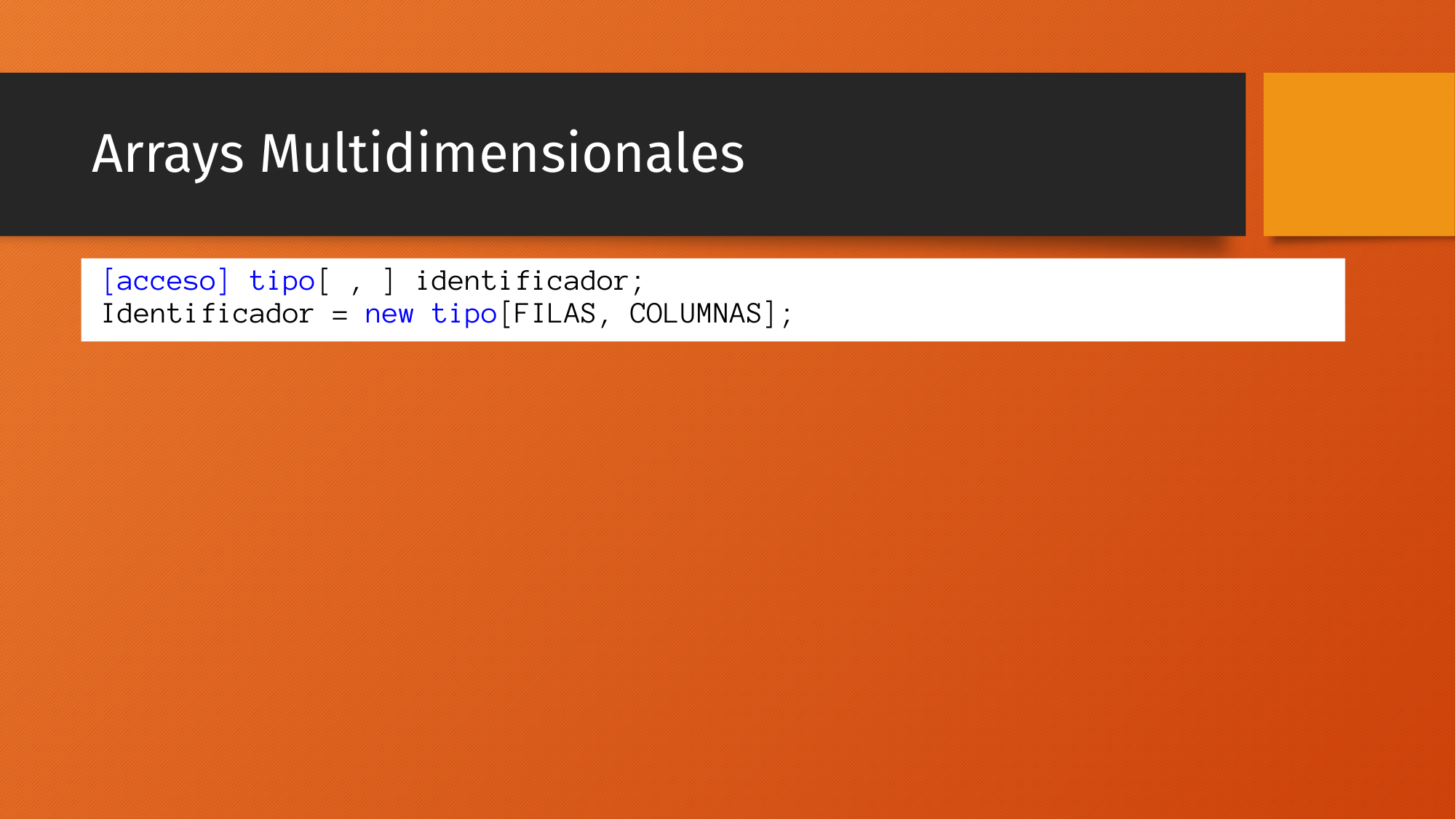

# Arrays Multidimensionales
[acceso] tipo[ , ] identificador;
Identificador = new tipo[FILAS, COLUMNAS];